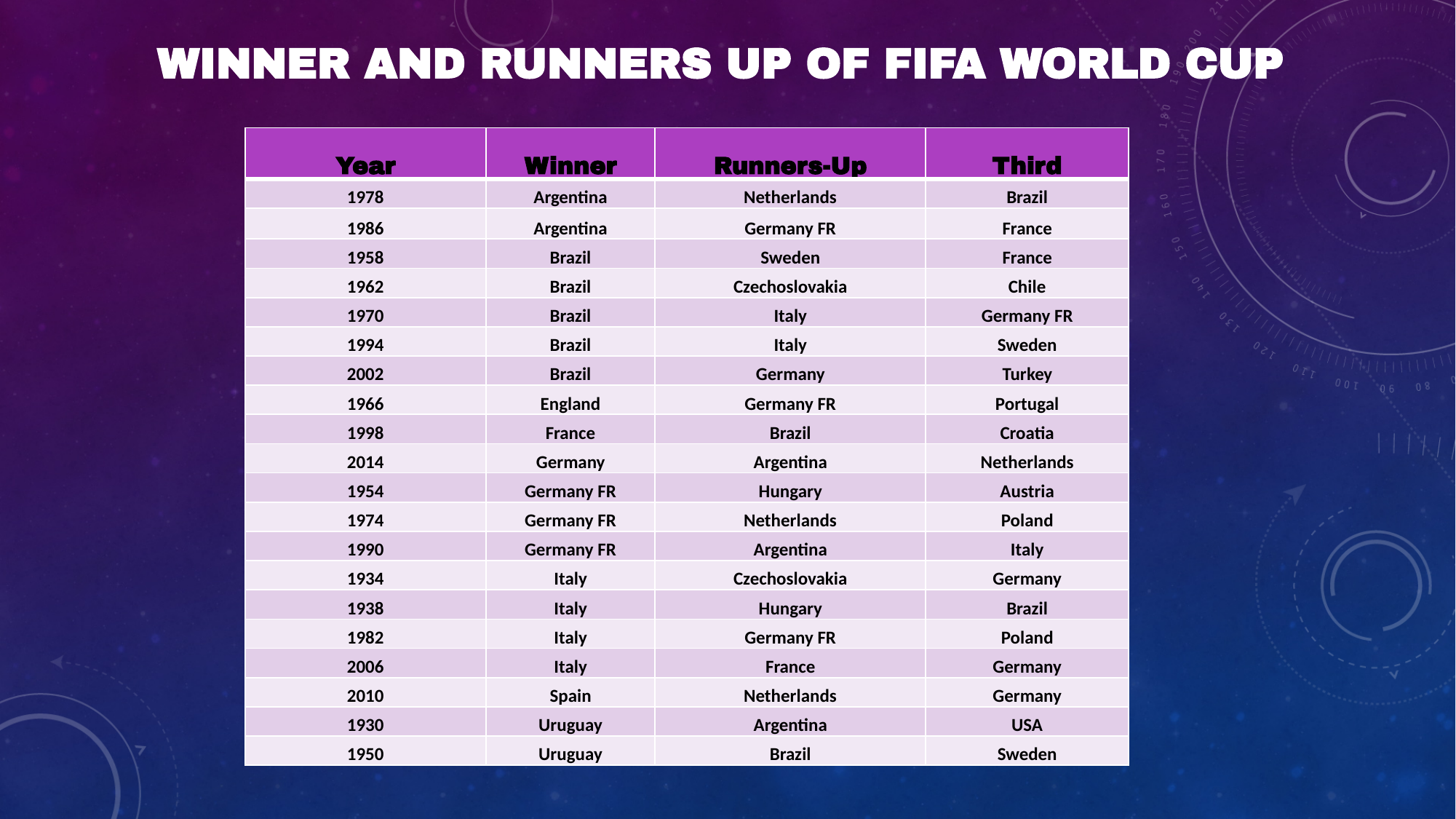

WINNER AND RUNNERS UP OF FIFA WORLD CUP
| Year | Winner | Runners-Up | Third |
| --- | --- | --- | --- |
| 1978 | Argentina | Netherlands | Brazil |
| 1986 | Argentina | Germany FR | France |
| 1958 | Brazil | Sweden | France |
| 1962 | Brazil | Czechoslovakia | Chile |
| 1970 | Brazil | Italy | Germany FR |
| 1994 | Brazil | Italy | Sweden |
| 2002 | Brazil | Germany | Turkey |
| 1966 | England | Germany FR | Portugal |
| 1998 | France | Brazil | Croatia |
| 2014 | Germany | Argentina | Netherlands |
| 1954 | Germany FR | Hungary | Austria |
| 1974 | Germany FR | Netherlands | Poland |
| 1990 | Germany FR | Argentina | Italy |
| 1934 | Italy | Czechoslovakia | Germany |
| 1938 | Italy | Hungary | Brazil |
| 1982 | Italy | Germany FR | Poland |
| 2006 | Italy | France | Germany |
| 2010 | Spain | Netherlands | Germany |
| 1930 | Uruguay | Argentina | USA |
| 1950 | Uruguay | Brazil | Sweden |